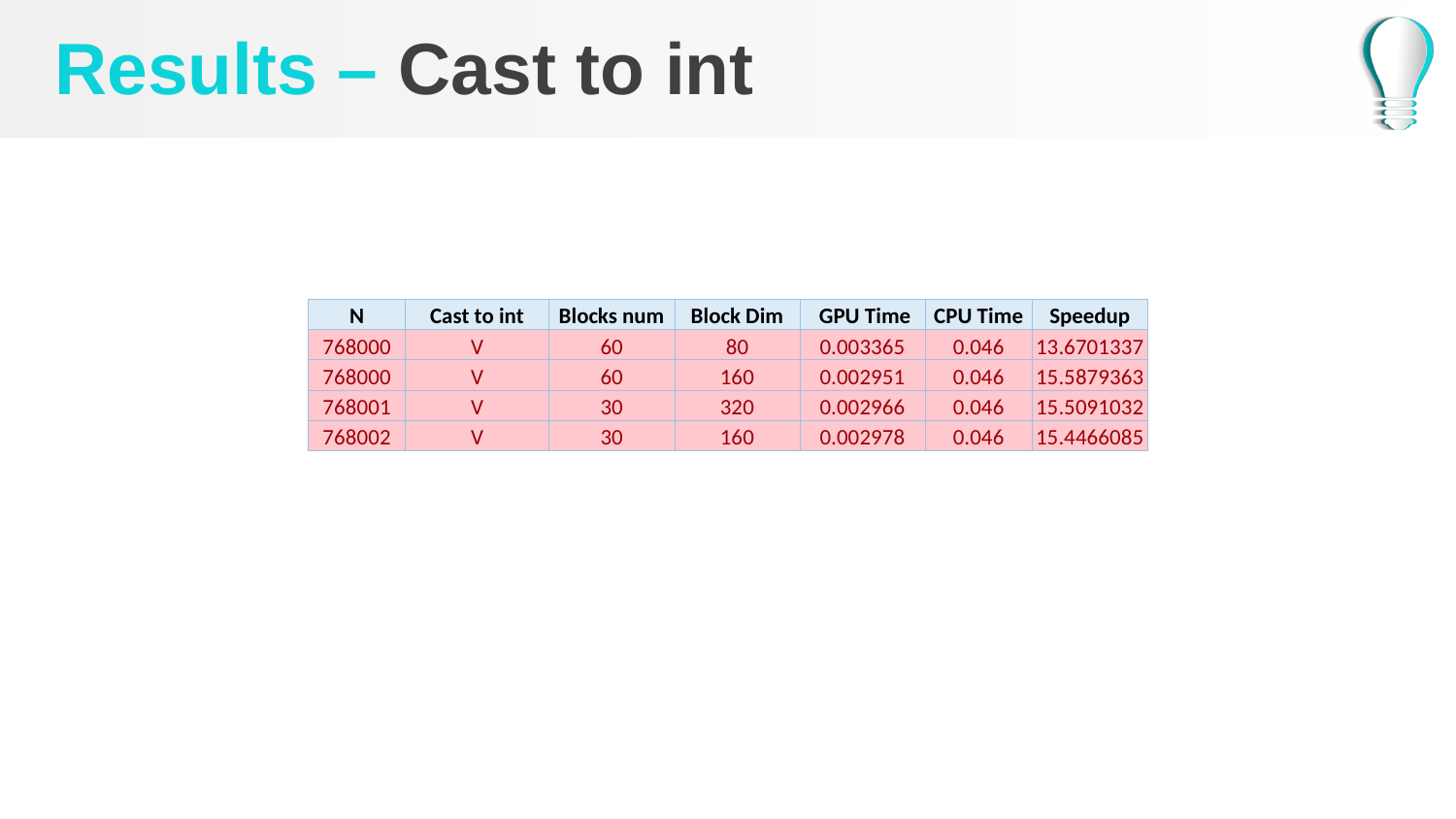

# Results – Cast to int

| N | Cast to int | Blocks num | Block Dim | GPU Time | CPU Time | Speedup |
| --- | --- | --- | --- | --- | --- | --- |
| 768000 | V | 60 | 80 | 0.003365 | 0.046 | 13.6701337 |
| 768000 | V | 60 | 160 | 0.002951 | 0.046 | 15.5879363 |
| 768001 | V | 30 | 320 | 0.002966 | 0.046 | 15.5091032 |
| 768002 | V | 30 | 160 | 0.002978 | 0.046 | 15.4466085 |